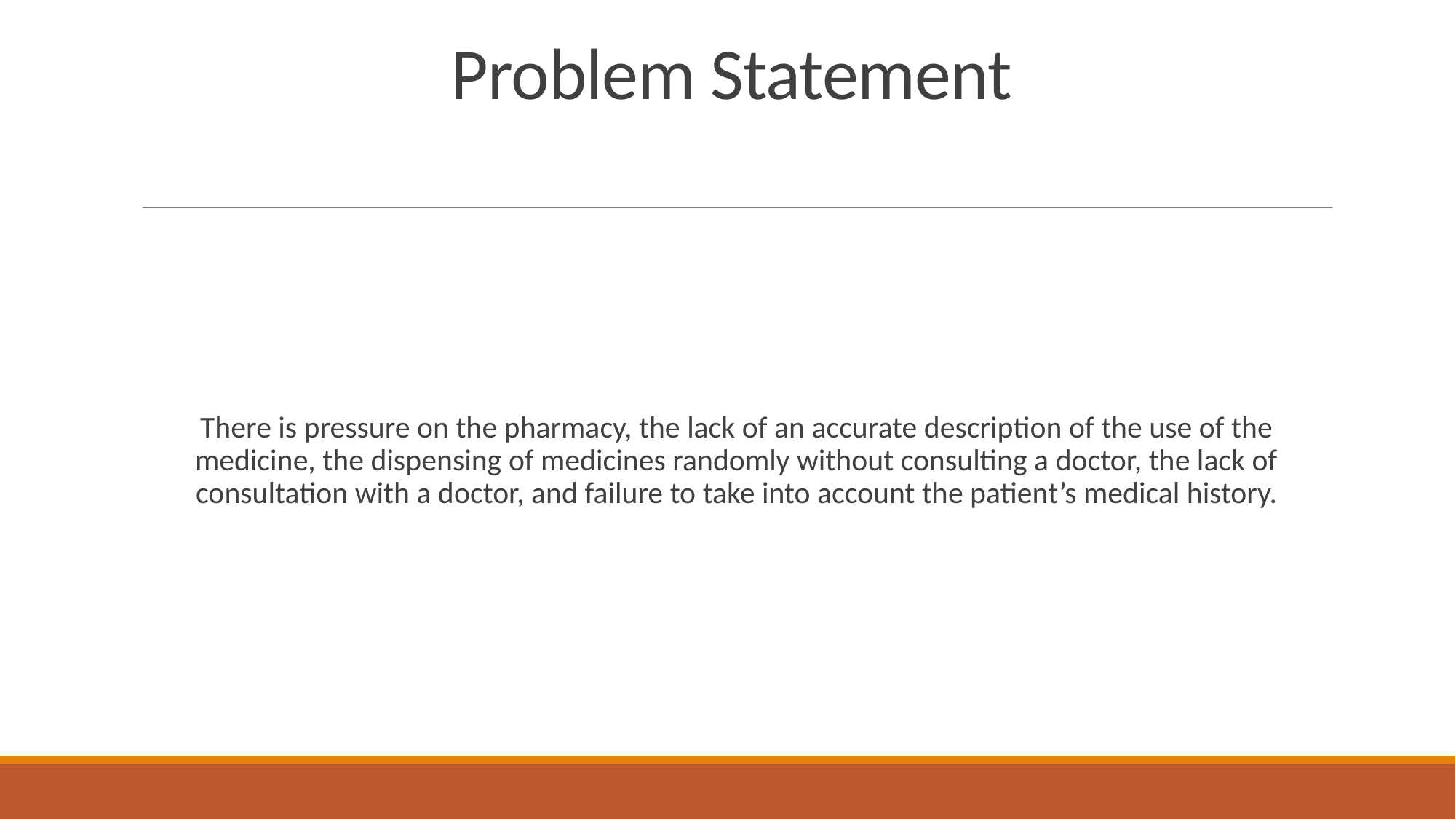

# Problem Statement
There is pressure on the pharmacy, the lack of an accurate description of the use of the medicine, the dispensing of medicines randomly without consulting a doctor, the lack of consultation with a doctor, and failure to take into account the patient’s medical history.